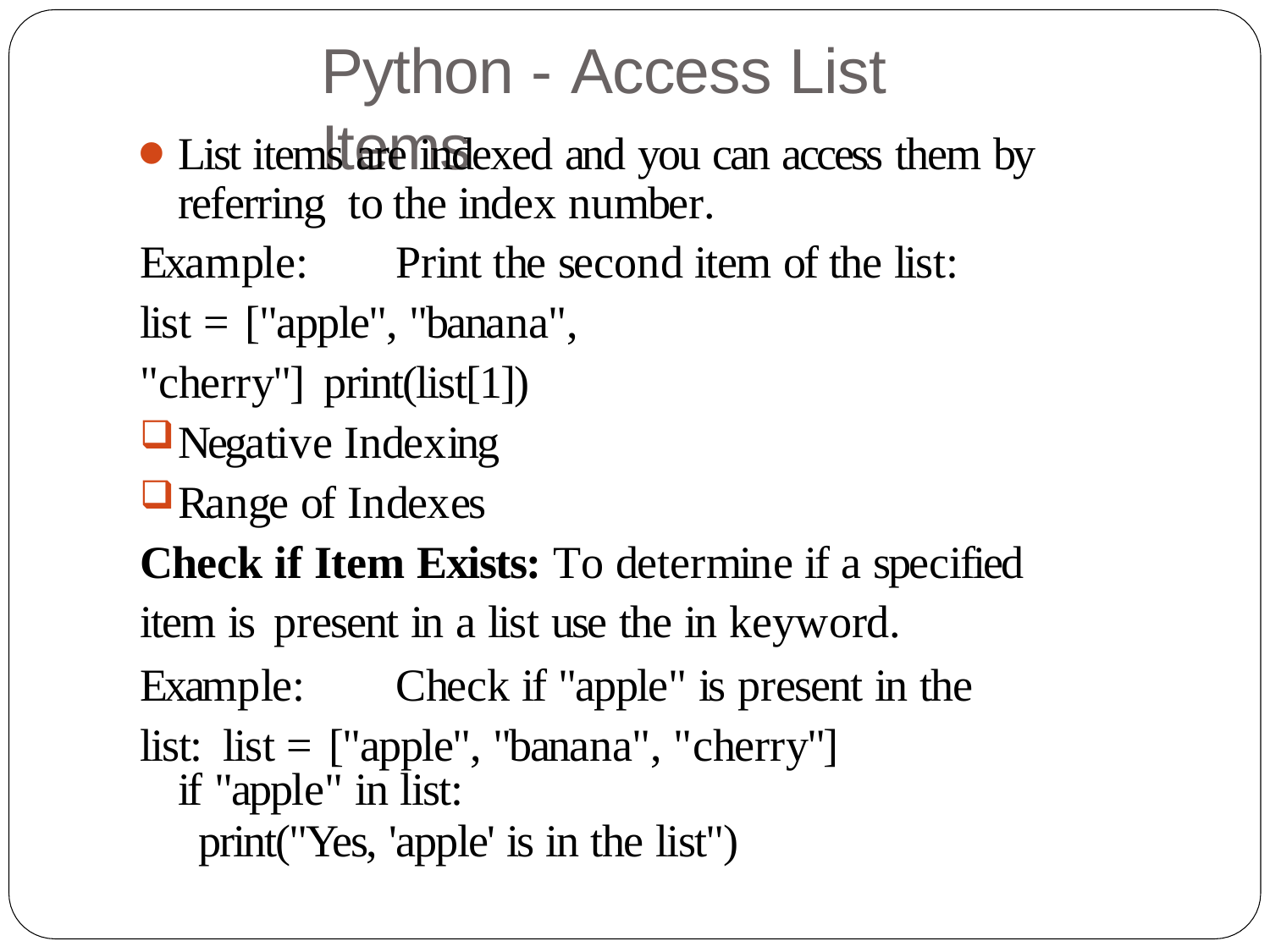

# Python - Access List Items
List items are indexed and you can access them by referring  to the index number.
Example:	Print the second item of the list:
list = ["apple", "banana", "cherry"]  print(list[1])
Negative Indexing
Range of Indexes
Check if Item Exists: To determine if a specified item is  present in a list use the in keyword.
Example:	Check if "apple" is present in the list:  list = ["apple", "banana", "cherry"]
if "apple" in list:
print("Yes, 'apple' is in the list")